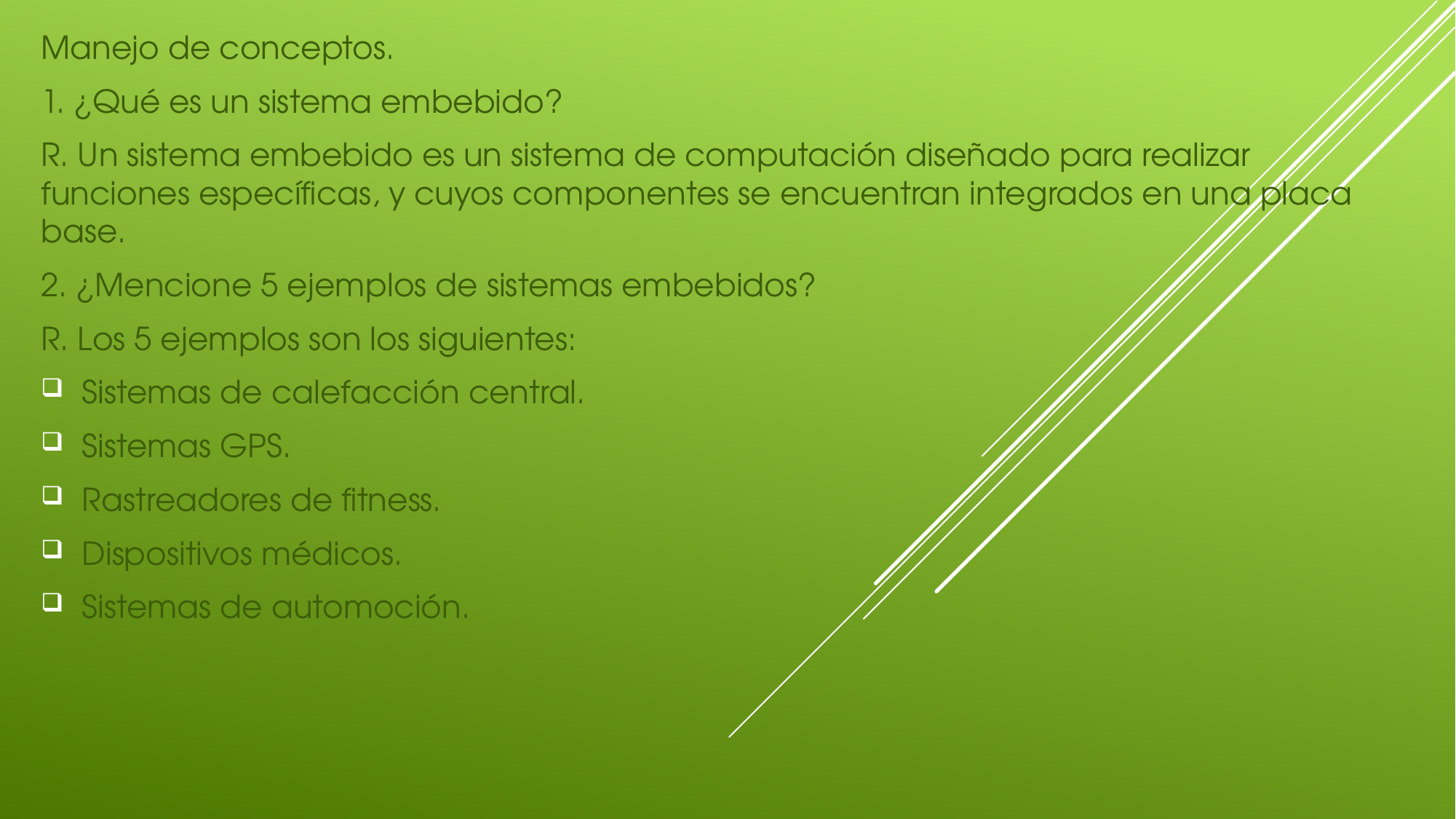

Manejo de conceptos.
1. ¿Qué es un sistema embebido?
R. Un sistema embebido es un sistema de computación diseñado para realizar funciones específicas, y cuyos componentes se encuentran integrados en una placa base.
2. ¿Mencione 5 ejemplos de sistemas embebidos?
R. Los 5 ejemplos son los siguientes:
Sistemas de calefacción central.
Sistemas GPS.
Rastreadores de fitness.
Dispositivos médicos.
Sistemas de automoción.